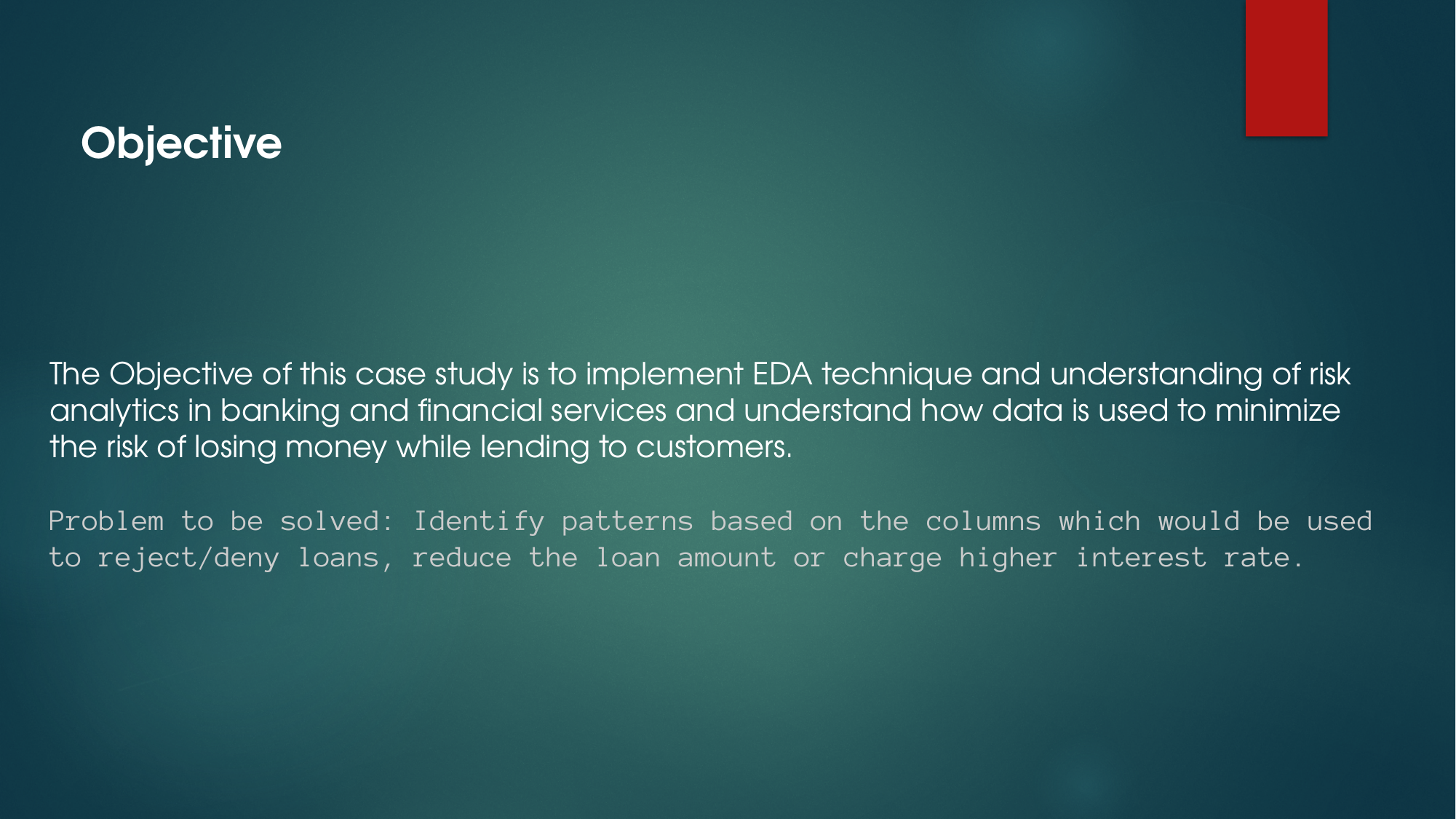

Objective
The Objective of this case study is to implement EDA technique and understanding of risk analytics in banking and financial services and understand how data is used to minimize the risk of losing money while lending to customers.

Problem to be solved: Identify patterns based on the columns which would be used to reject/deny loans, reduce the loan amount or charge higher interest rate.